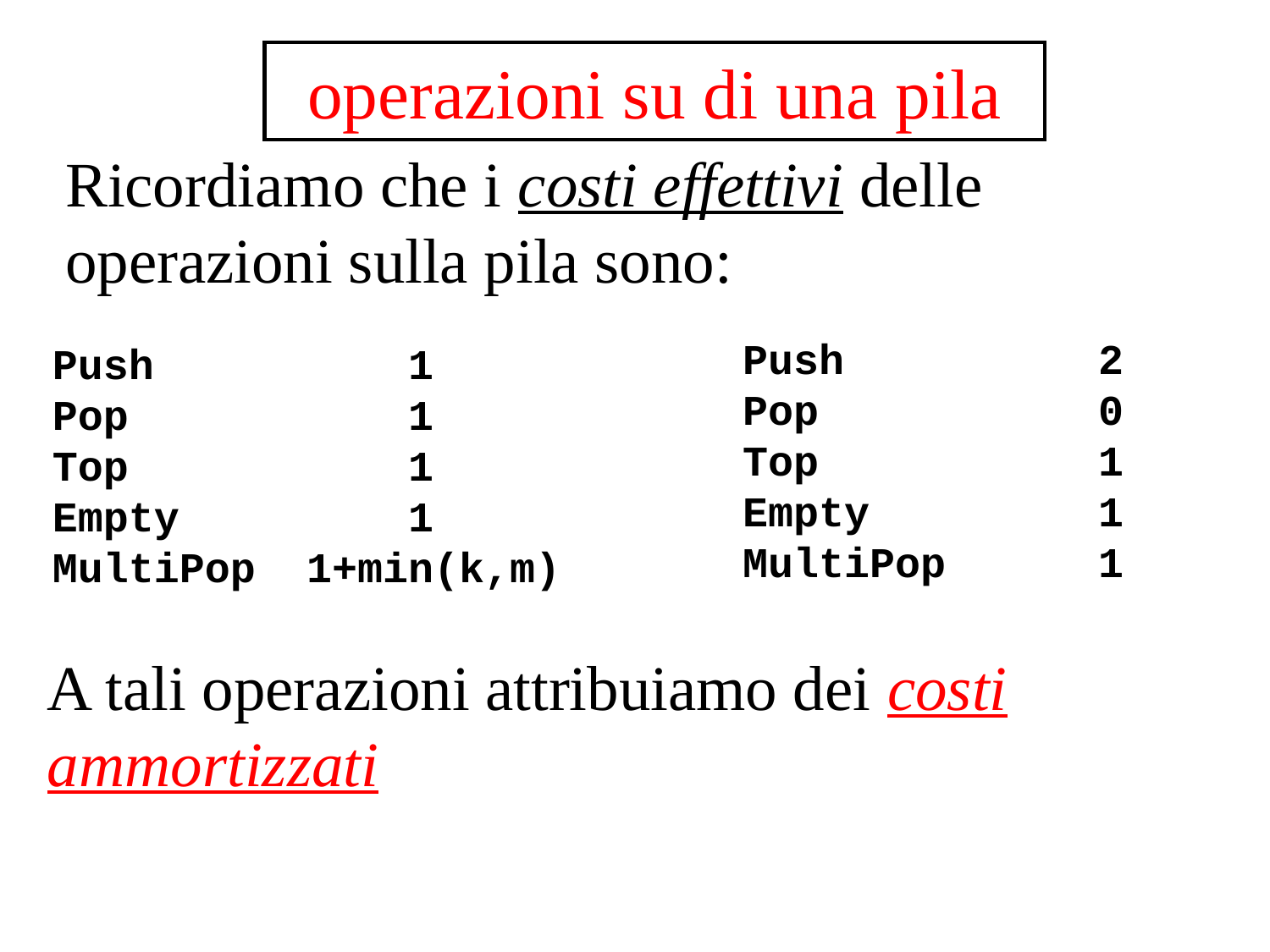

operazioni su di una pila
Ricordiamo che i costi effettivi delle operazioni sulla pila sono:
Push          2
Pop           0
Top           1
Empty         1
MultiPop      1
Push          1
Pop           1
Top           1
Empty         1
MultiPop  1+min(k,m)
A tali operazioni attribuiamo dei costi ammortizzati